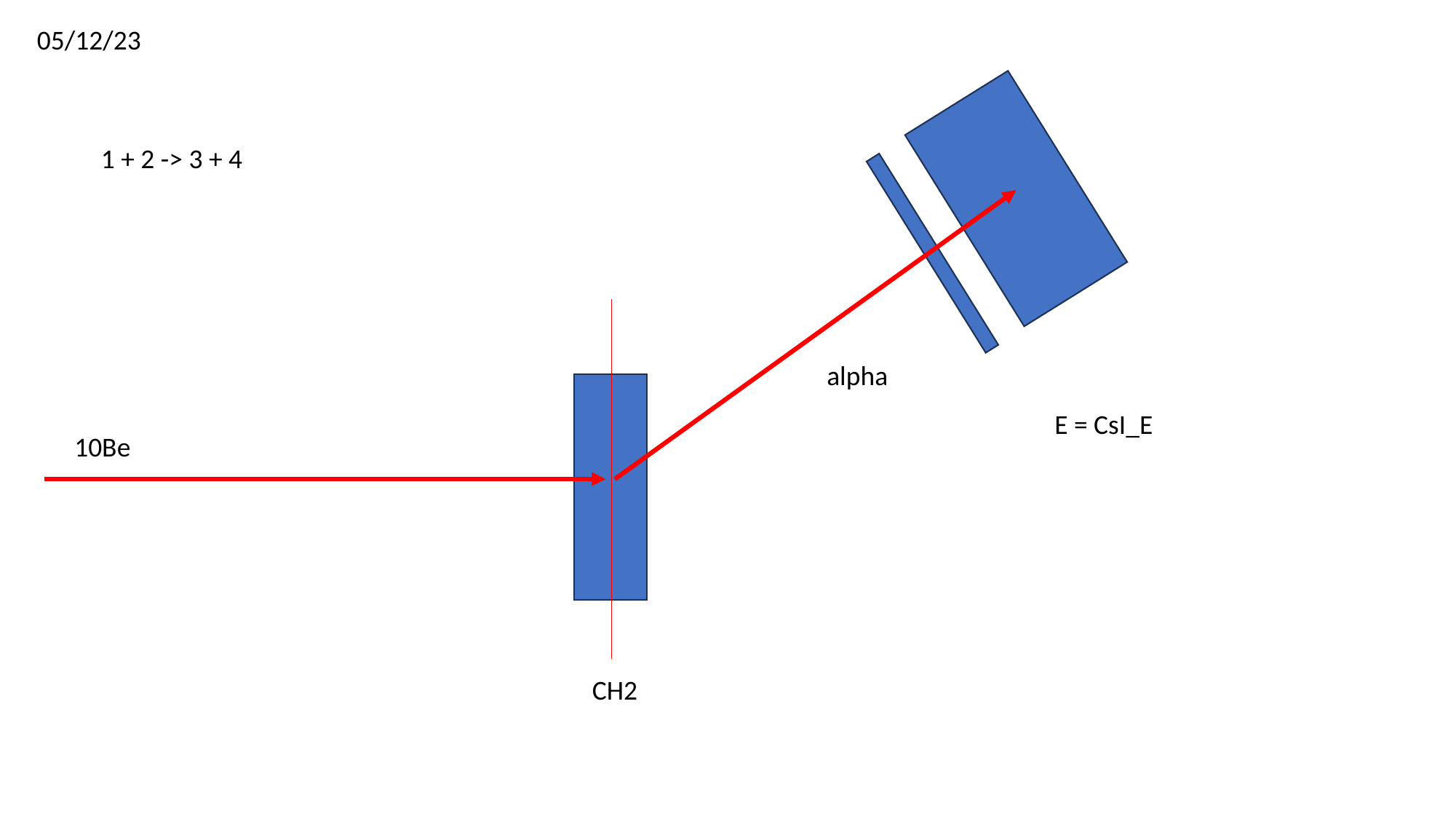

05/12/23

1 + 2 -> 3 + 4

alpha

E = CsI_E

10Be
CH2